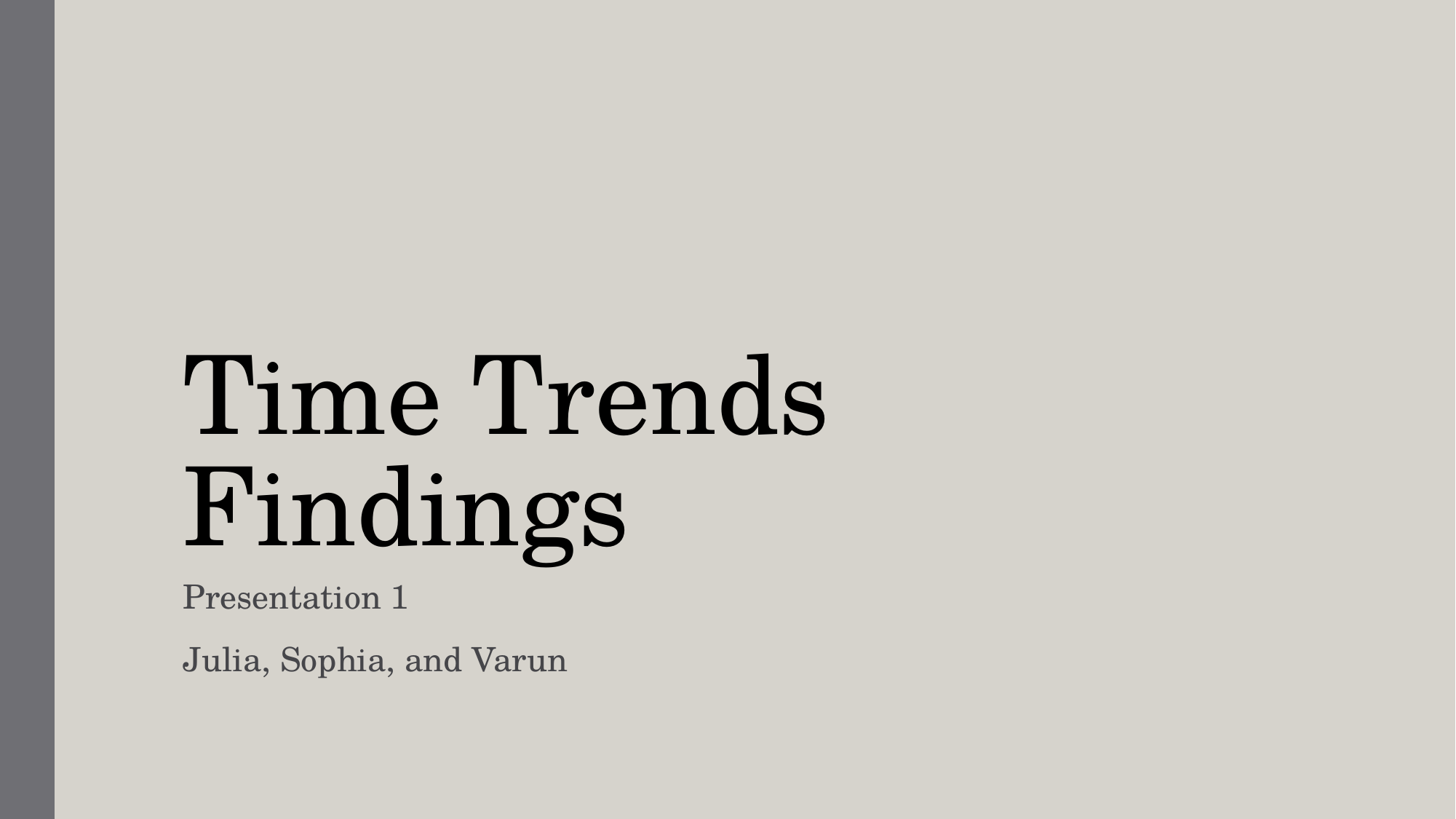

# Time Trends Findings
Presentation 1
Julia, Sophia, and Varun